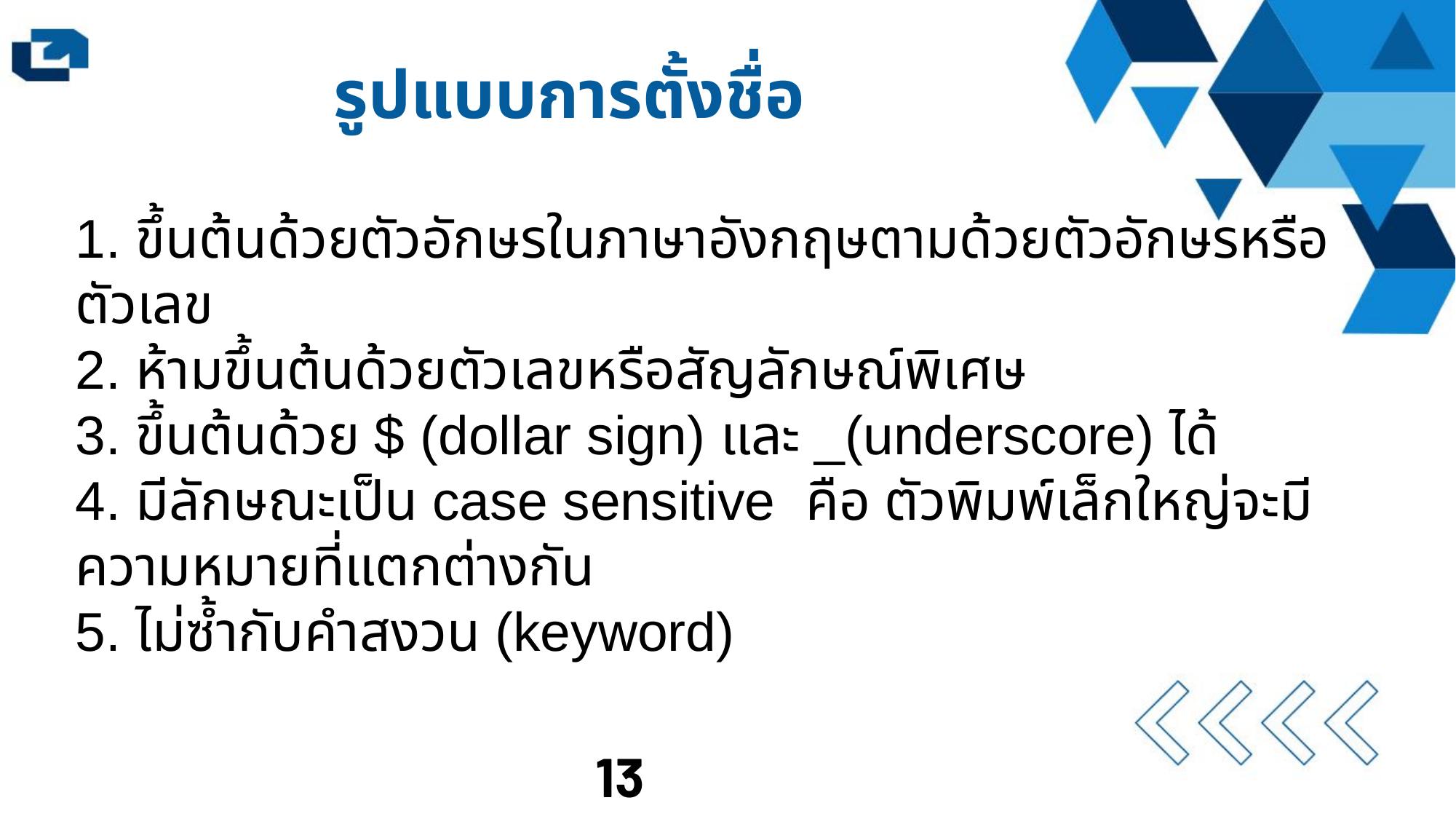

รูปแบบการตั้งชื่อ
1. ขึ้นต้นด้วยตัวอักษรในภาษาอังกฤษตามด้วยตัวอักษรหรือตัวเลข
2. ห้ามขึ้นต้นด้วยตัวเลขหรือสัญลักษณ์พิเศษ
3. ขึ้นต้นด้วย $ (dollar sign) และ _(underscore) ได้
4. มีลักษณะเป็น case sensitive  คือ ตัวพิมพ์เล็กใหญ่จะมีความหมายที่แตกต่างกัน
5. ไม่ซ้ำกับคำสงวน (keyword)
13